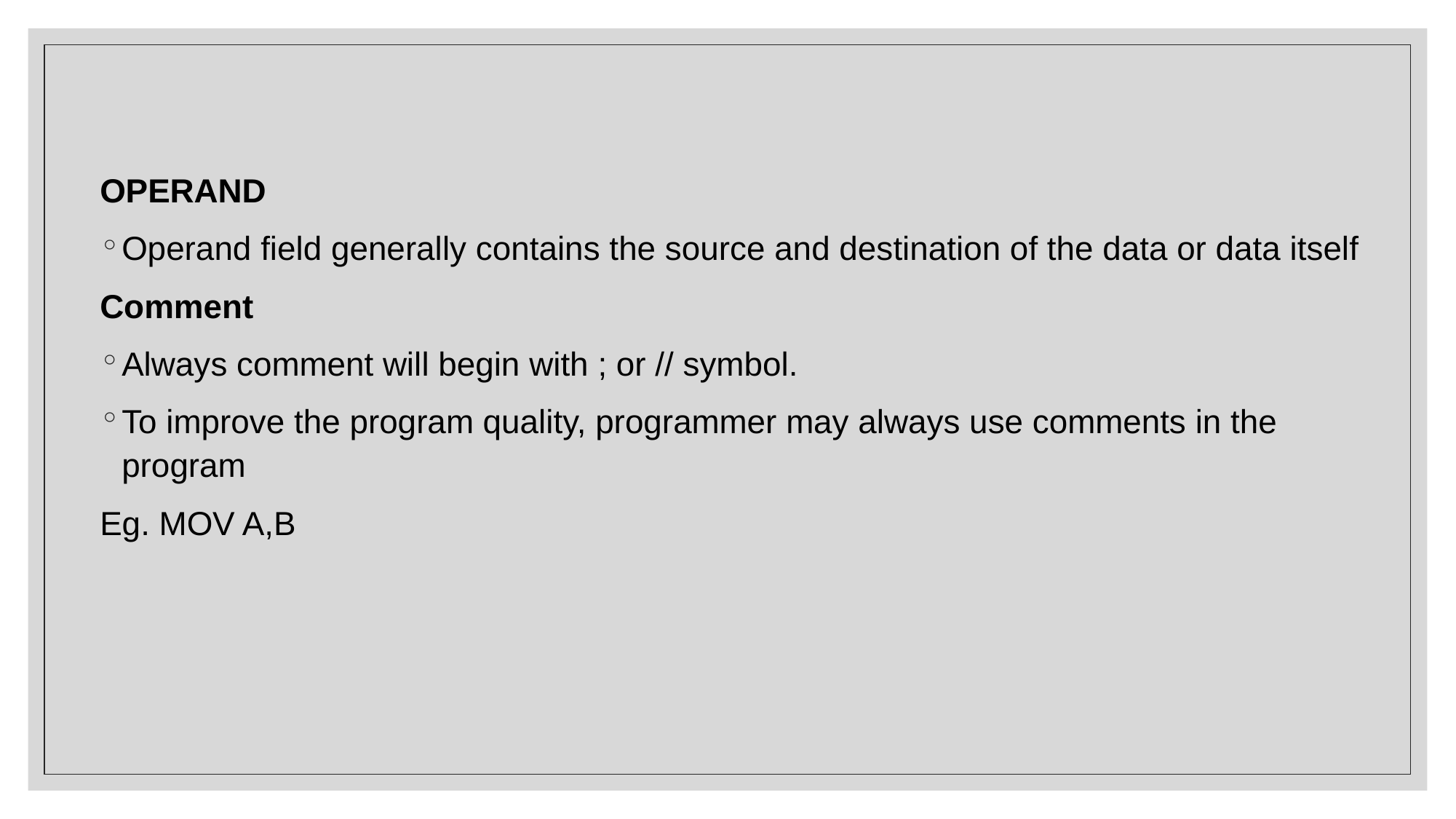

#
OPERAND
Operand field generally contains the source and destination of the data or data itself
Comment
Always comment will begin with ; or // symbol.
To improve the program quality, programmer may always use comments in the program
Eg. MOV A,B